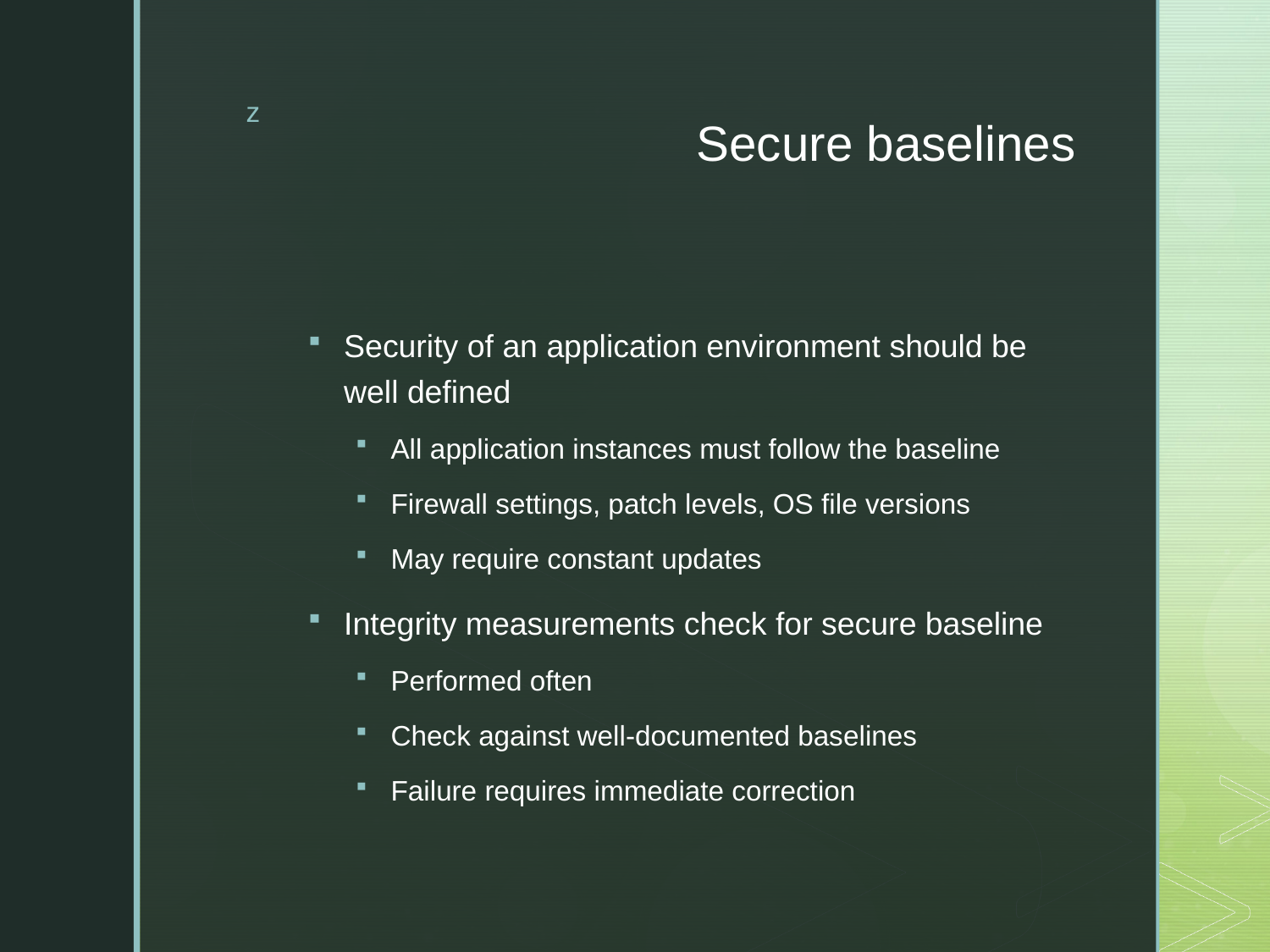

# Secure baselines
Security of an application environment should be well defined
All application instances must follow the baseline
Firewall settings, patch levels, OS file versions
May require constant updates
Integrity measurements check for secure baseline
Performed often
Check against well-documented baselines
Failure requires immediate correction